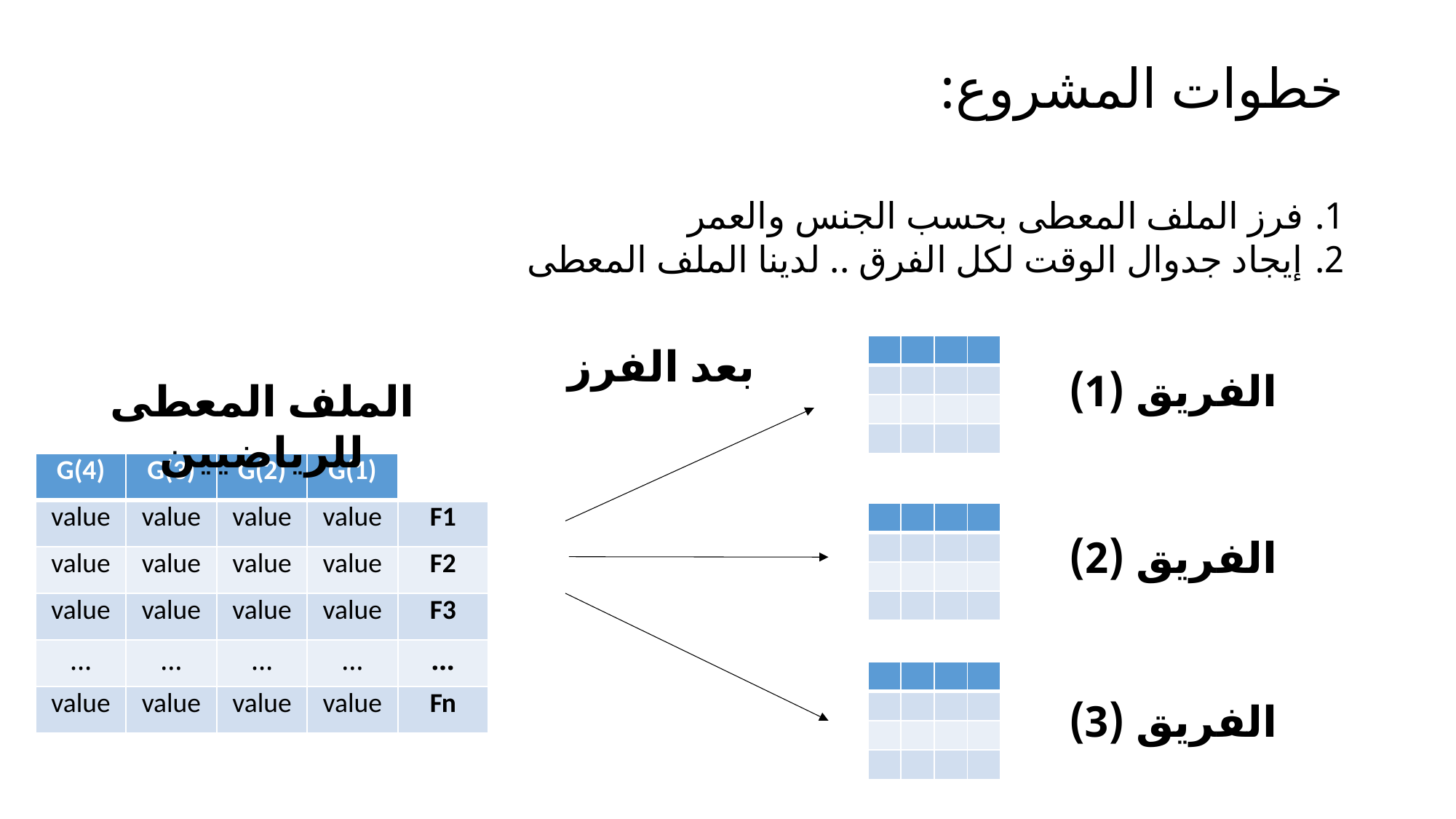

# خطوات المشروع:
فرز الملف المعطى بحسب الجنس والعمر
إيجاد جدوال الوقت لكل الفرق .. لدينا الملف المعطى
بعد الفرز
|  |  |  |  |
| --- | --- | --- | --- |
|  |  |  |  |
|  |  |  |  |
|  |  |  |  |
الفريق (1)
الملف المعطى للرياضيين
| G(4) | G(3) | G(2) | G(1) |  |
| --- | --- | --- | --- | --- |
| value | value | value | value | F1 |
| value | value | value | value | F2 |
| value | value | value | value | F3 |
| … | … | … | … | … |
| value | value | value | value | Fn |
|  |  |  |  |
| --- | --- | --- | --- |
|  |  |  |  |
|  |  |  |  |
|  |  |  |  |
الفريق (2)
|  |  |  |  |
| --- | --- | --- | --- |
|  |  |  |  |
|  |  |  |  |
|  |  |  |  |
الفريق (3)